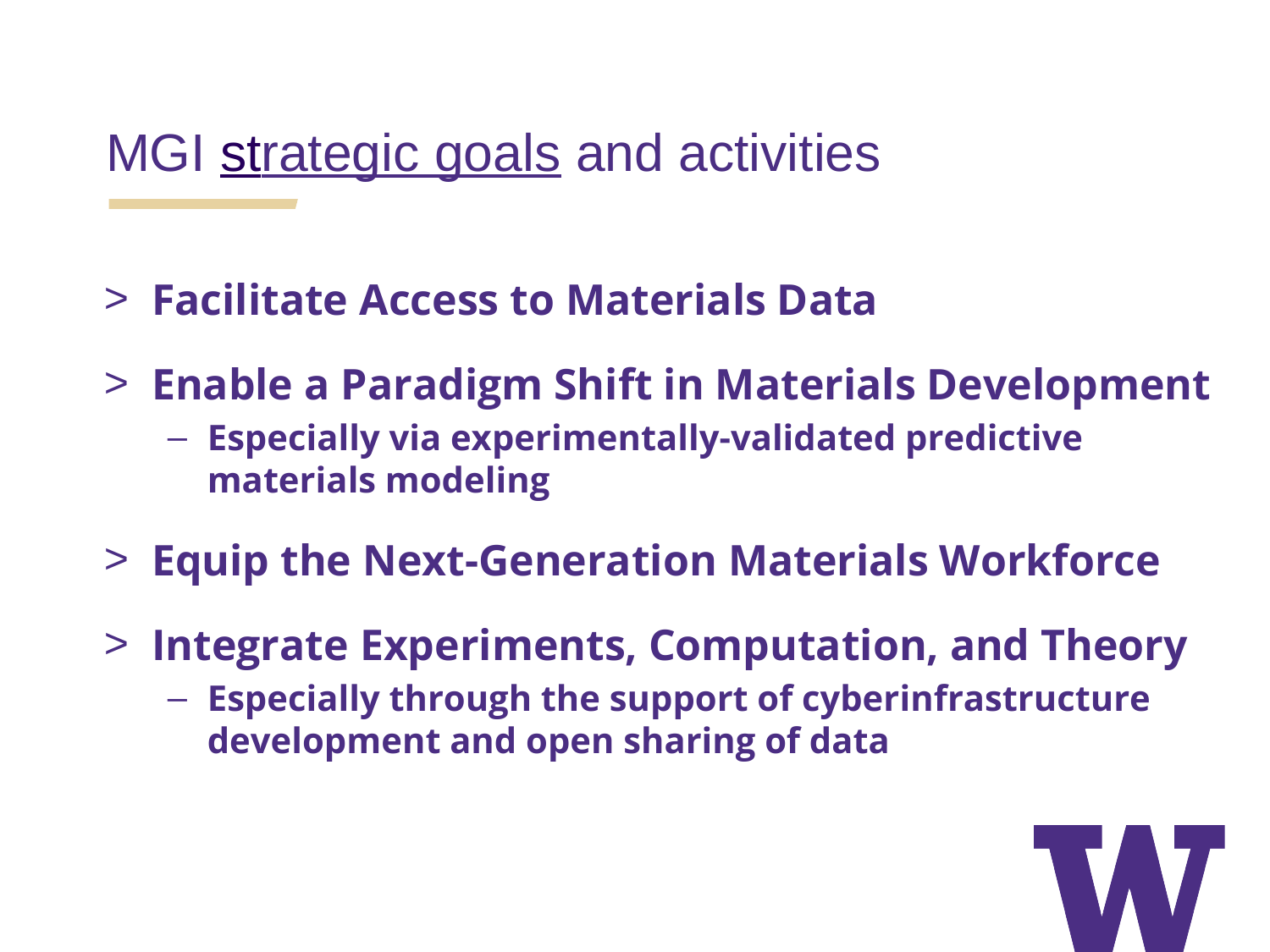

MGI strategic goals and activities
Facilitate Access to Materials Data
Enable a Paradigm Shift in Materials Development
Especially via experimentally-validated predictive materials modeling
Equip the Next-Generation Materials Workforce
Integrate Experiments, Computation, and Theory
Especially through the support of cyberinfrastructure development and open sharing of data